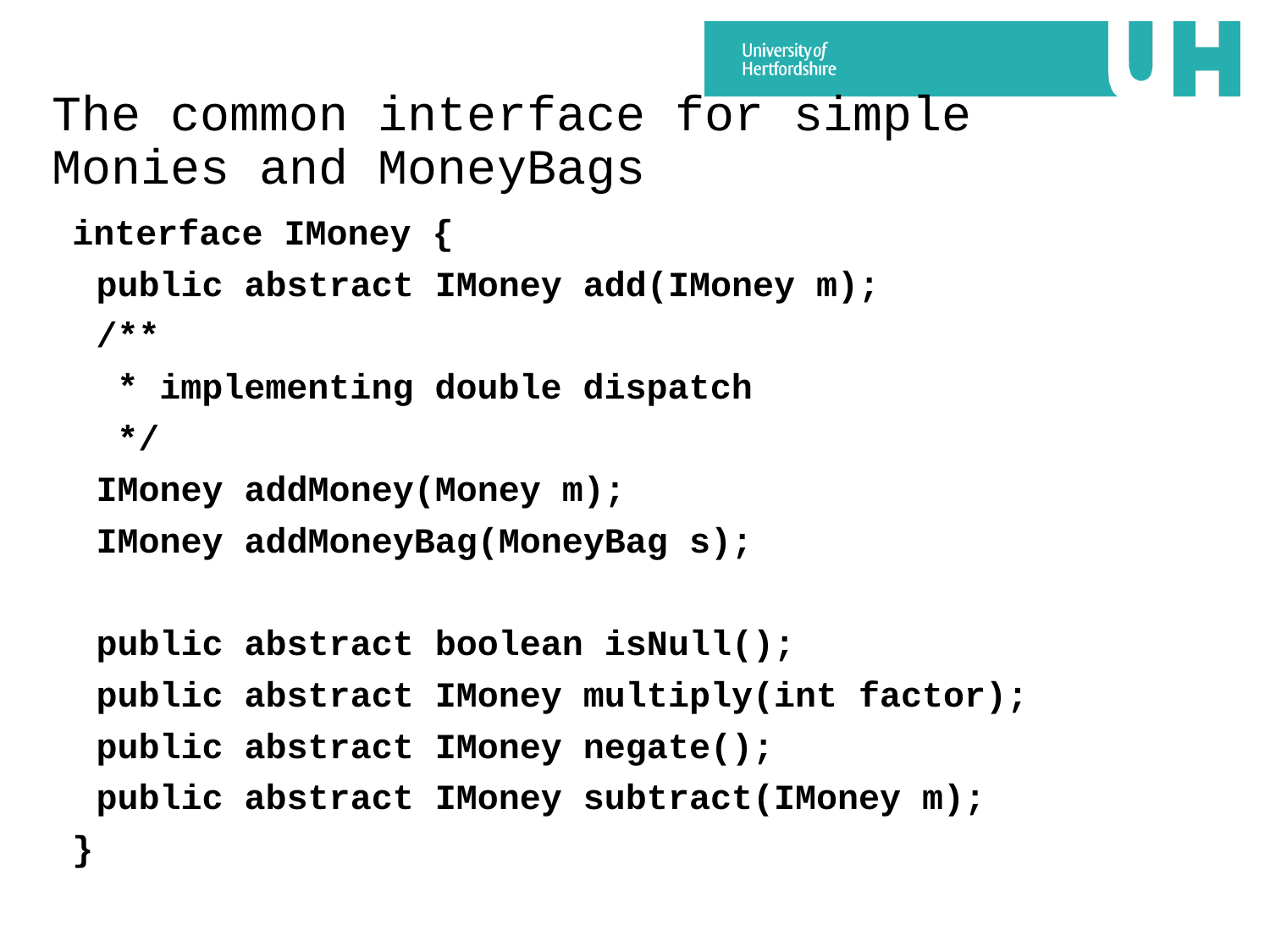

# The common interface for simple Monies and MoneyBags
interface IMoney {
	public abstract IMoney add(IMoney m);
	/**
	 * implementing double dispatch
	 */
	IMoney addMoney(Money m);
	IMoney addMoneyBag(MoneyBag s);

	public abstract boolean isNull();
	public abstract IMoney multiply(int factor);
	public abstract IMoney negate();
	public abstract IMoney subtract(IMoney m);
}